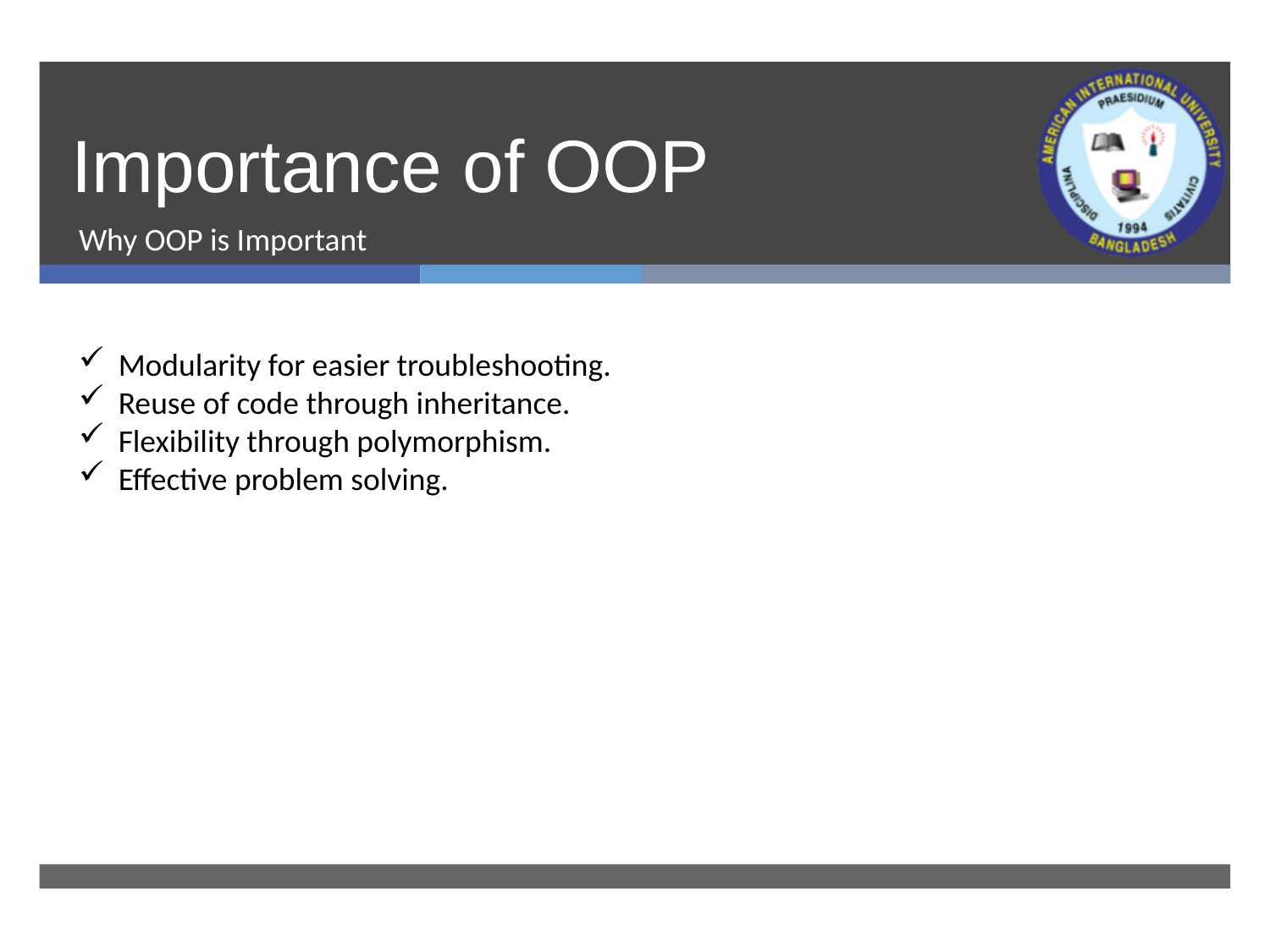

# Importance of OOP
Why OOP is Important
Modularity for easier troubleshooting.
Reuse of code through inheritance.
Flexibility through polymorphism.
Effective problem solving.